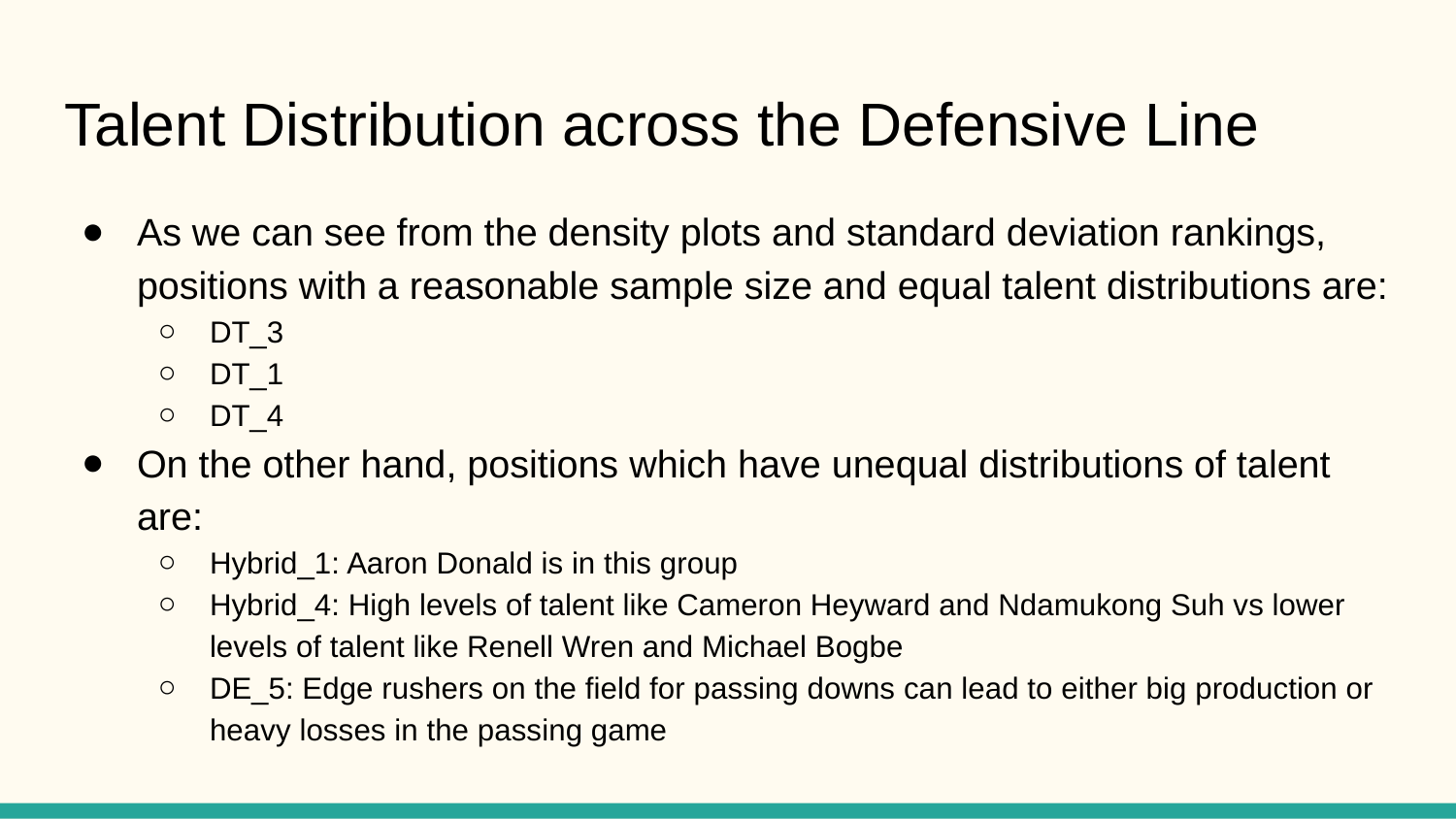

# Talent Distribution across the Defensive Line
As we can see from the density plots and standard deviation rankings, positions with a reasonable sample size and equal talent distributions are:
DT_3
DT_1
DT_4
On the other hand, positions which have unequal distributions of talent are:
Hybrid_1: Aaron Donald is in this group
Hybrid_4: High levels of talent like Cameron Heyward and Ndamukong Suh vs lower levels of talent like Renell Wren and Michael Bogbe
DE_5: Edge rushers on the field for passing downs can lead to either big production or heavy losses in the passing game